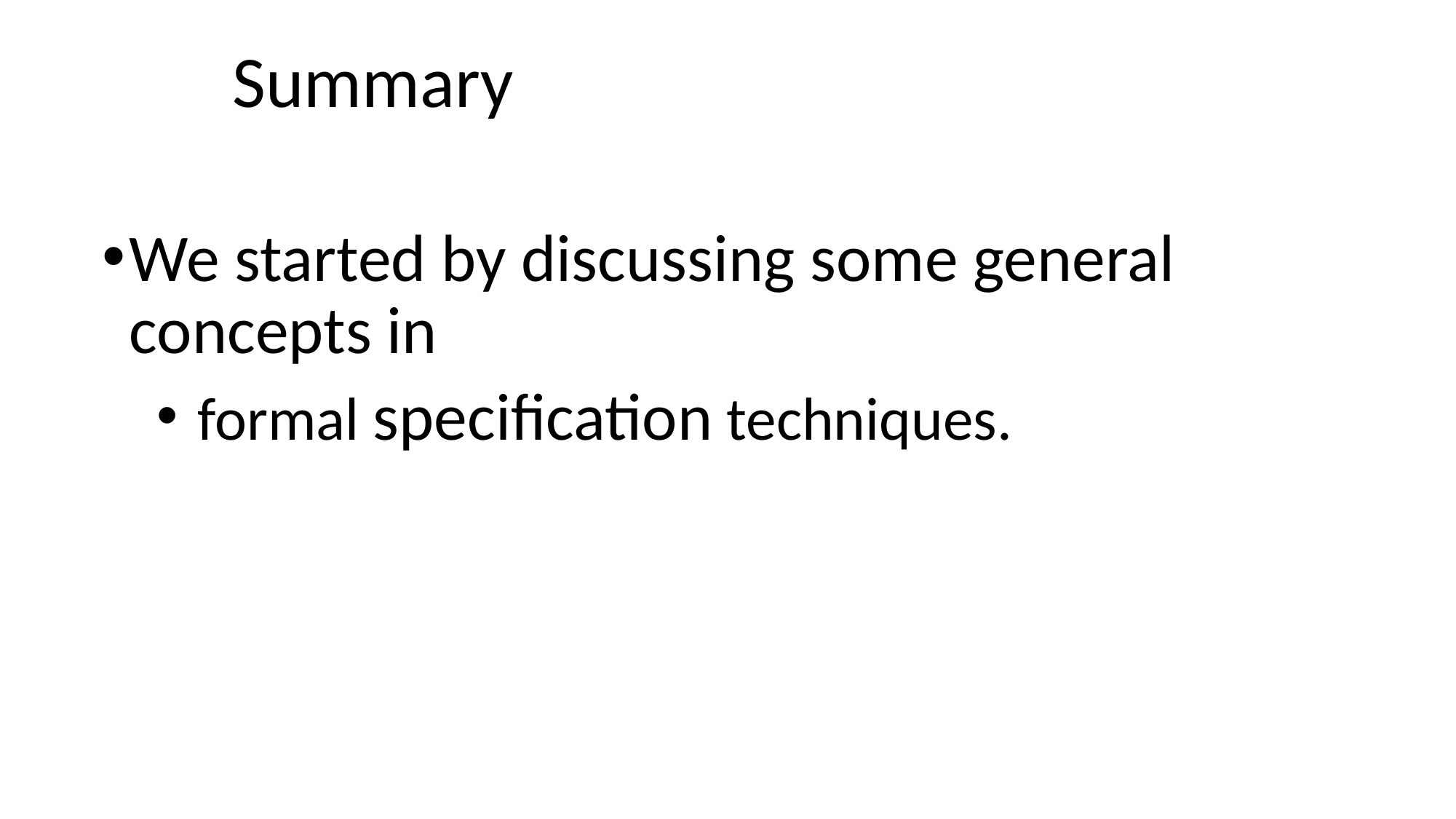

# Summary
We started by discussing some general concepts in
 formal specification techniques.